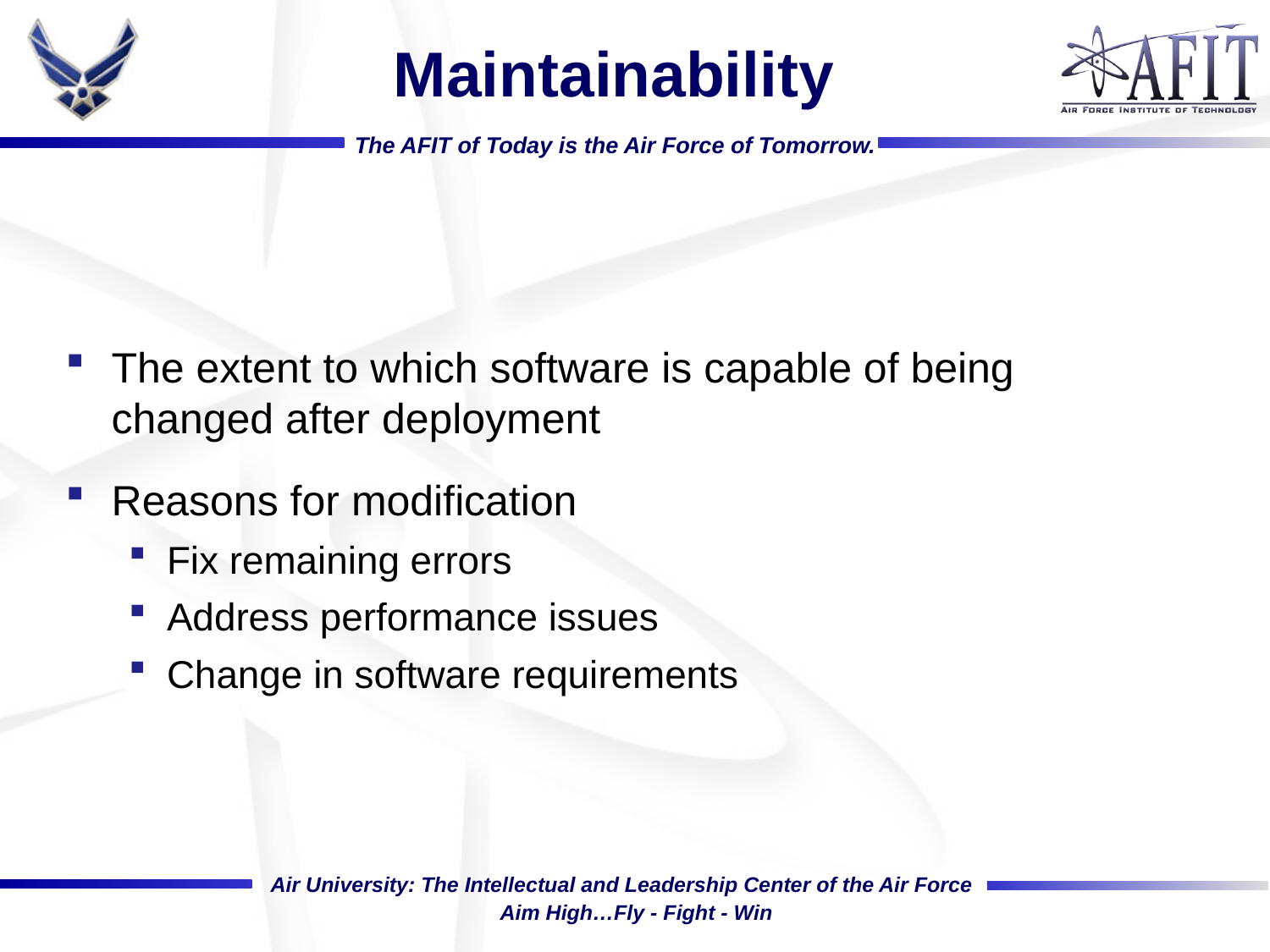

# Maintainability
The extent to which software is capable of being changed after deployment
Reasons for modification
Fix remaining errors
Address performance issues
Change in software requirements